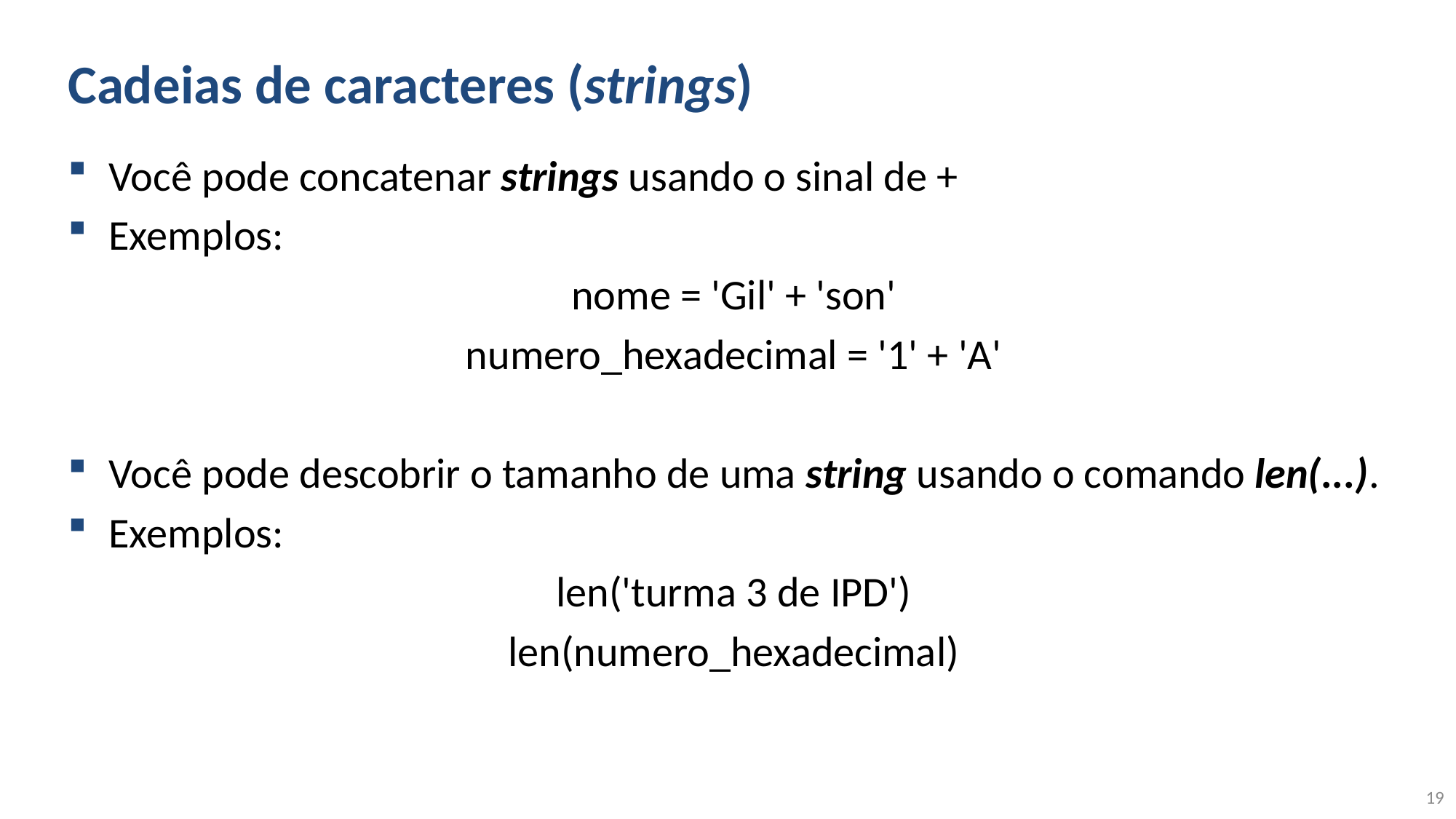

# Cadeias de caracteres (strings)
Você pode concatenar strings usando o sinal de +
Exemplos:
nome = 'Gil' + 'son'
numero_hexadecimal = '1' + 'A'

Você pode descobrir o tamanho de uma string usando o comando len(...).
Exemplos:
len('turma 3 de IPD')
len(numero_hexadecimal)

19